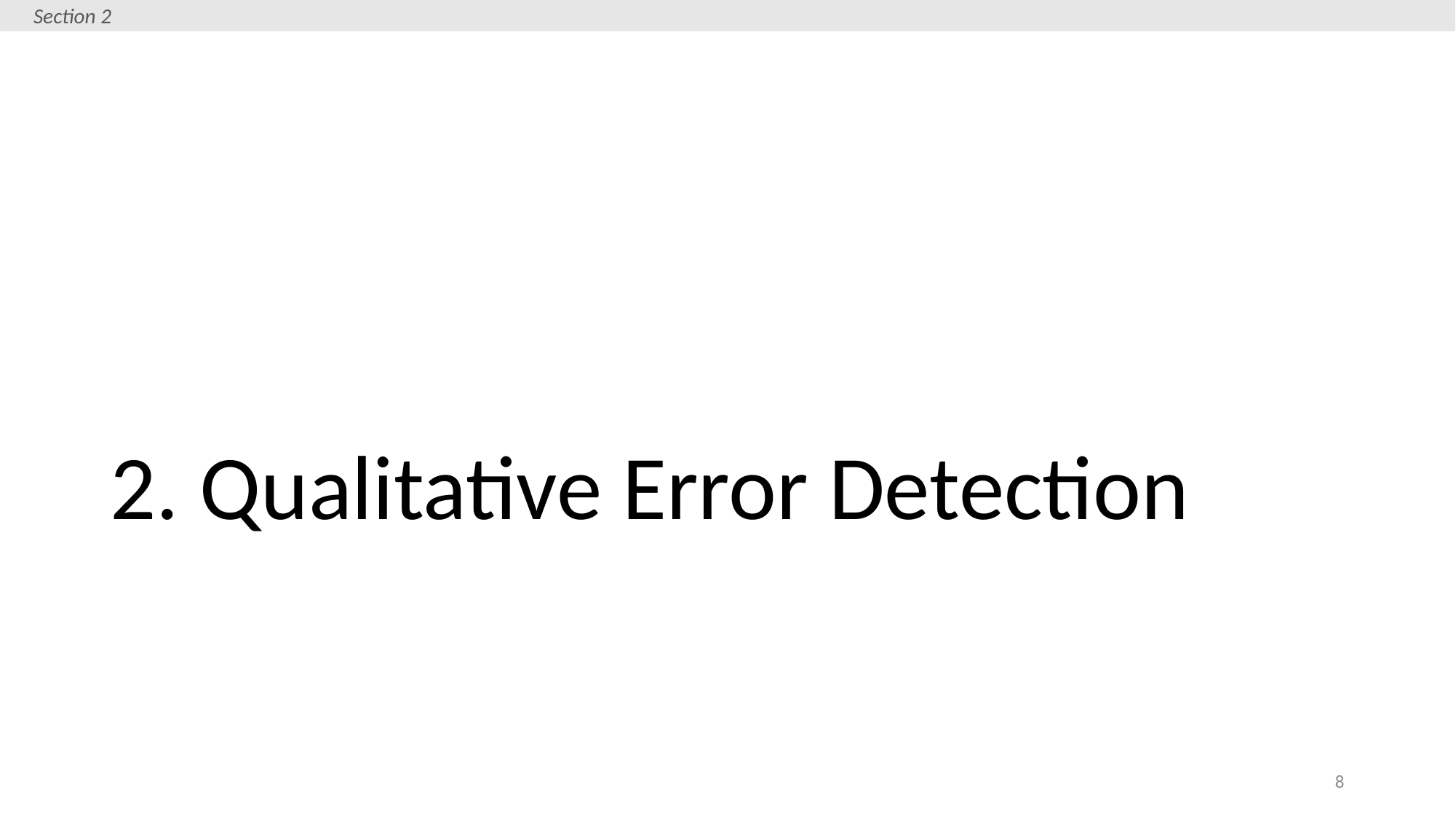

Section 2
# 2. Qualitative Error Detection
8